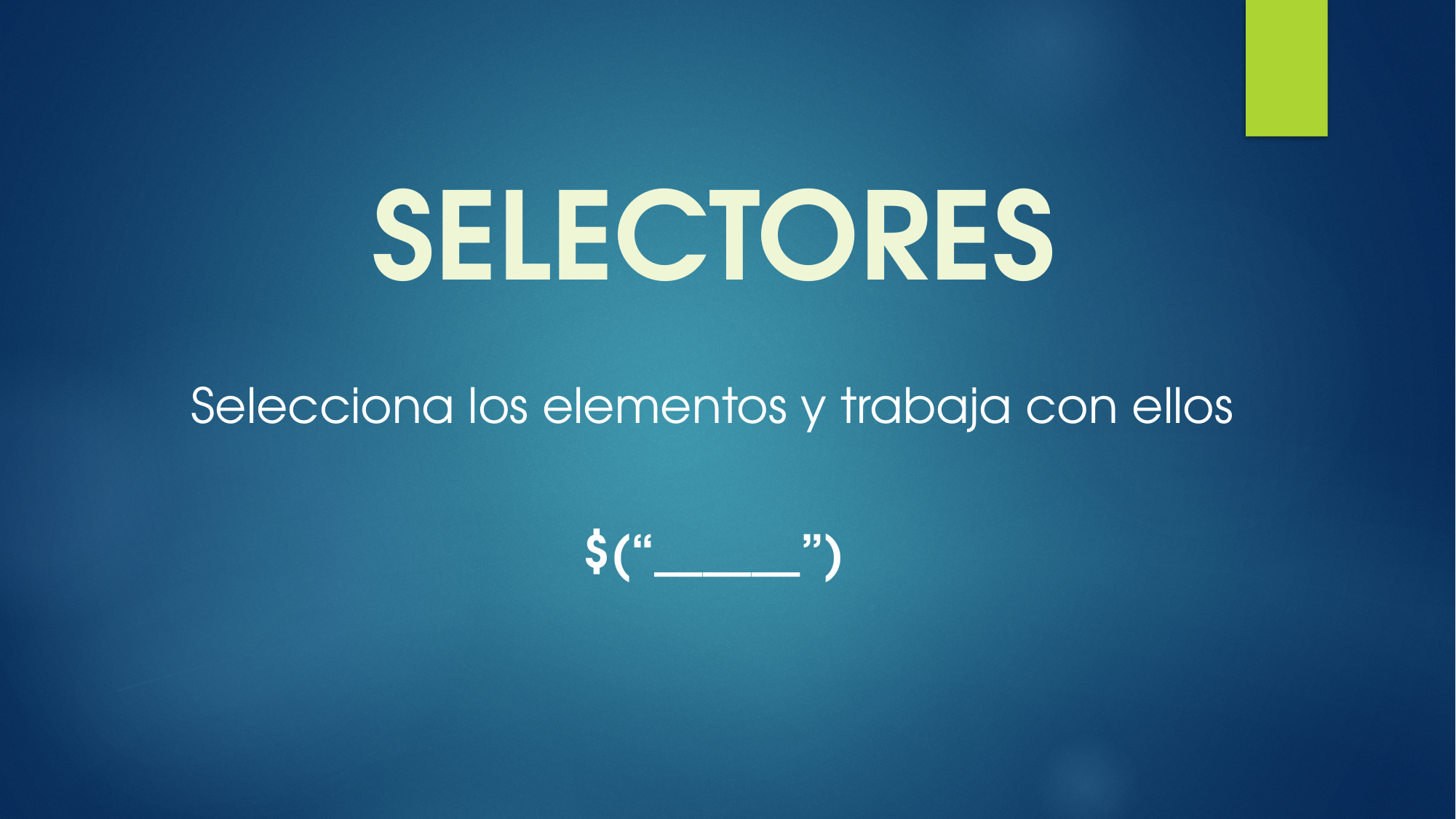

SELECTORES
Selecciona los elementos y trabaja con ellos

$(“______”)